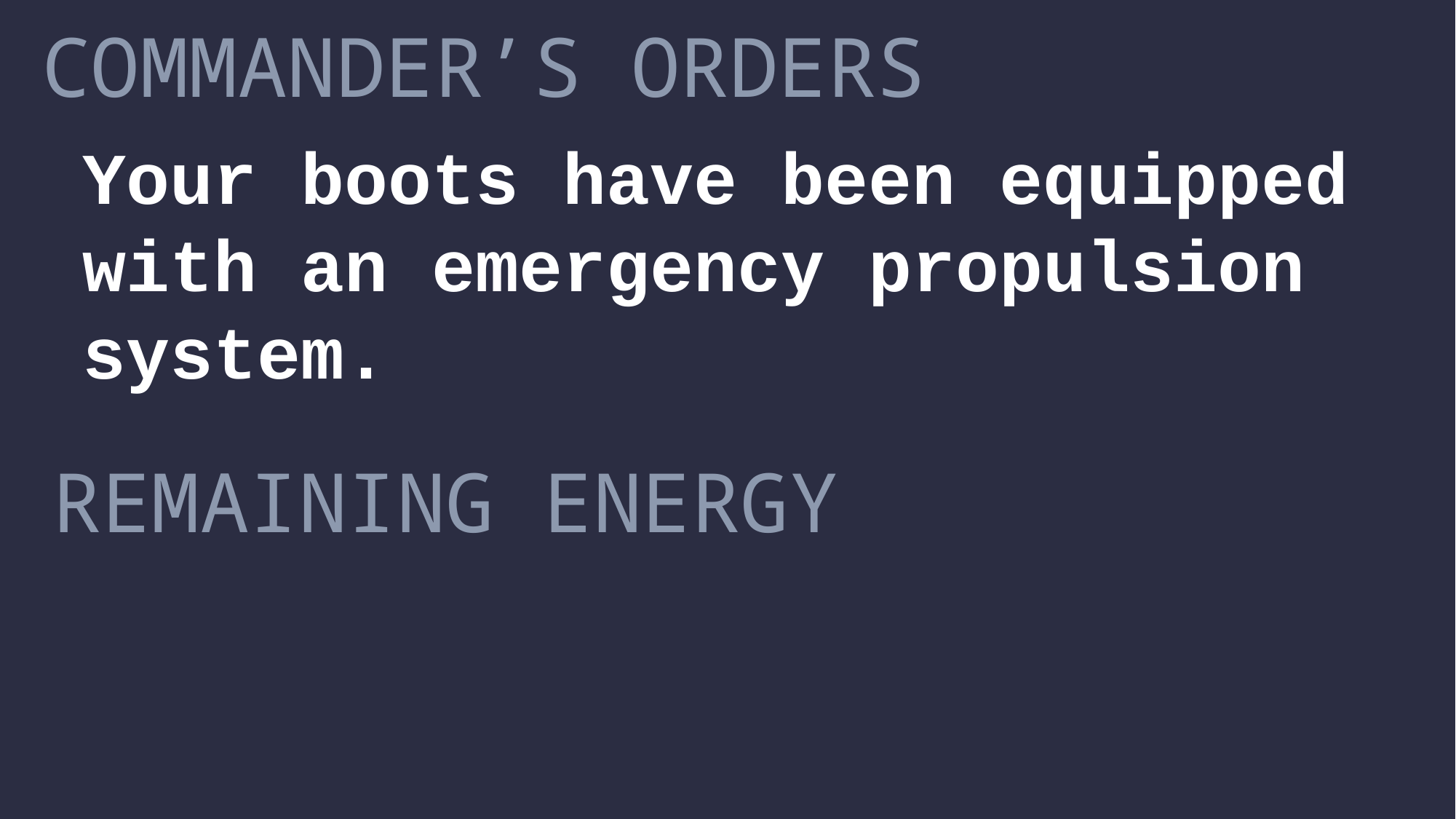

COMMANDER’S ORDERS
Your boots have been equipped with an emergency propulsion system.
REMAINING ENERGY